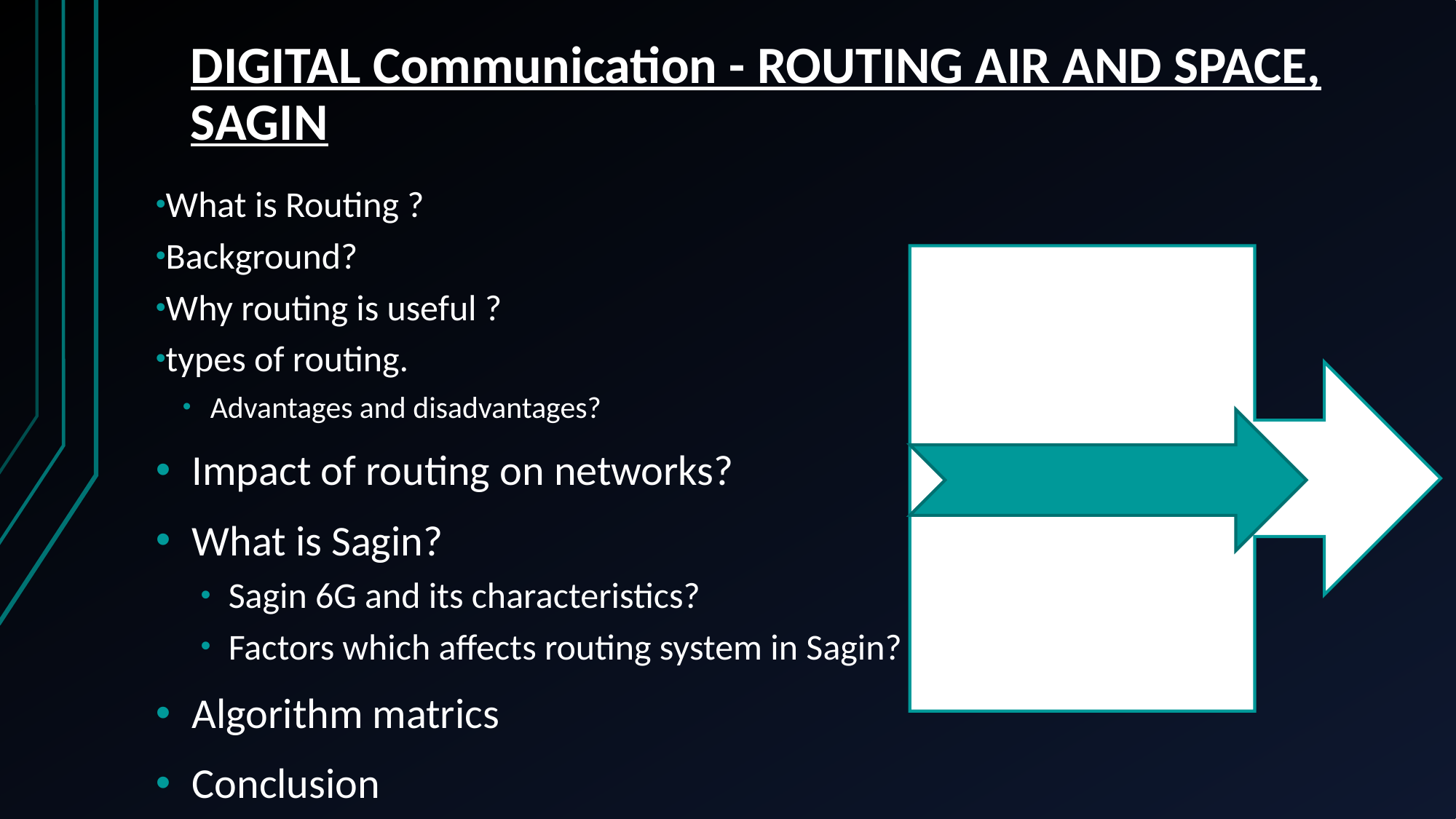

# DIGITAL Communication - ROUTING AIR AND SPACE, SAGIN
What is Routing ?
Background?
Why routing is useful ?
types of routing.
Advantages and disadvantages?
Impact of routing on networks?
What is Sagin?
Sagin 6G and its characteristics?
Factors which affects routing system in Sagin?
Algorithm matrics
Conclusion